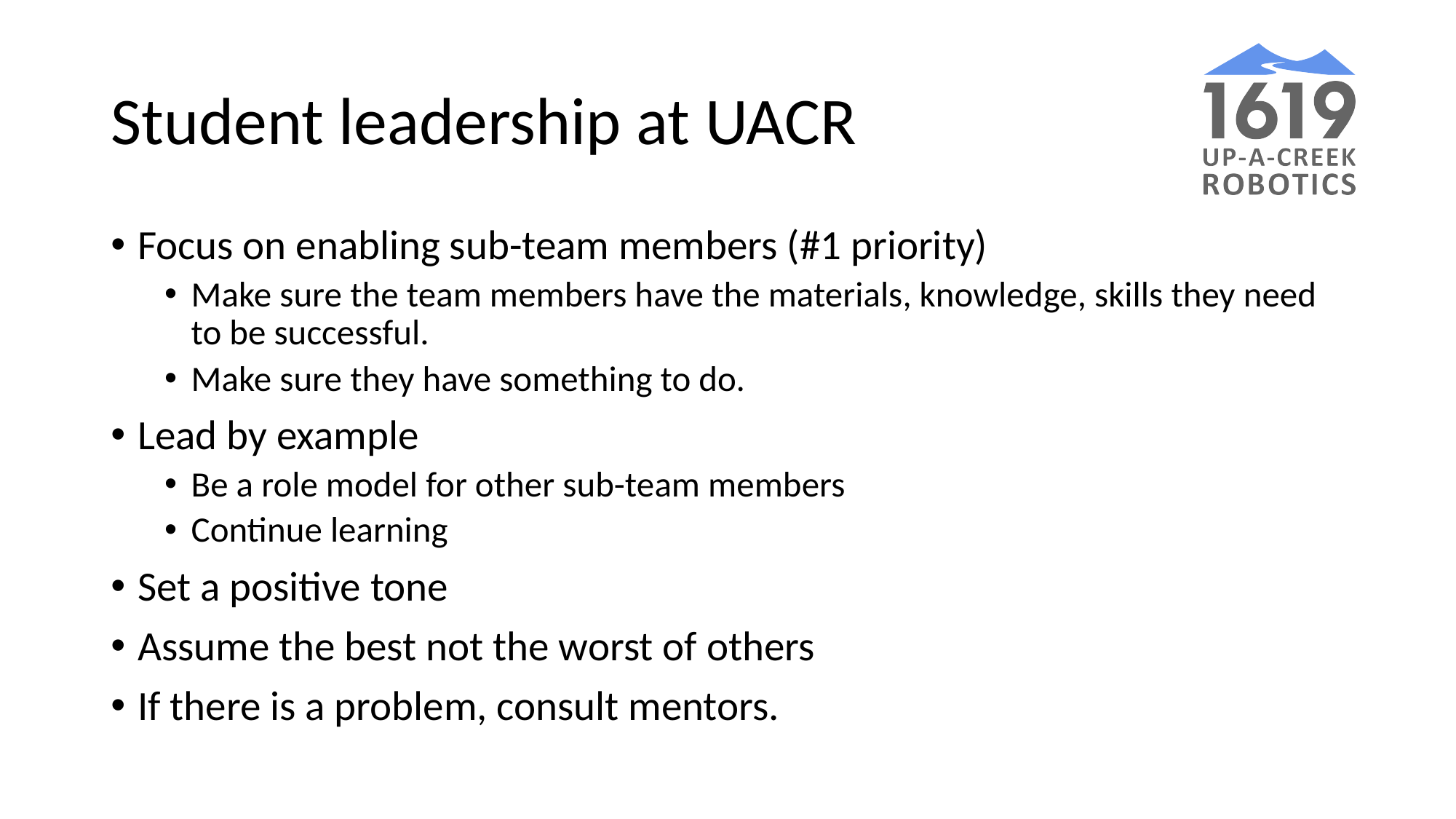

# Student leadership at UACR
Focus on enabling sub-team members (#1 priority)
Make sure the team members have the materials, knowledge, skills they need to be successful.
Make sure they have something to do.
Lead by example
Be a role model for other sub-team members
Continue learning
Set a positive tone
Assume the best not the worst of others
If there is a problem, consult mentors.